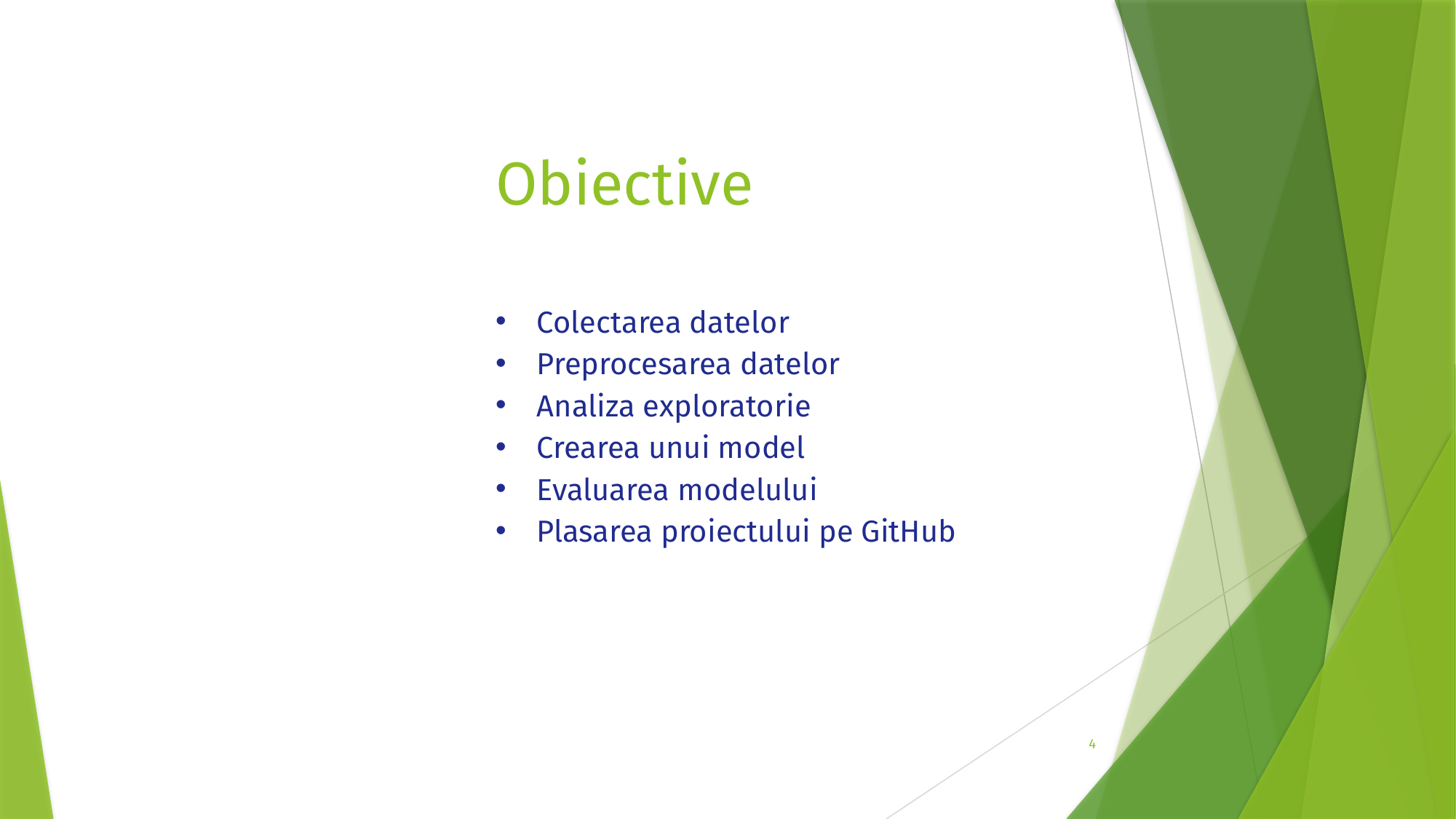

# Obiective
Colectarea datelor
Preprocesarea datelor
Analiza exploratorie
Crearea unui model
Evaluarea modelului
Plasarea proiectului pe GitHub
4